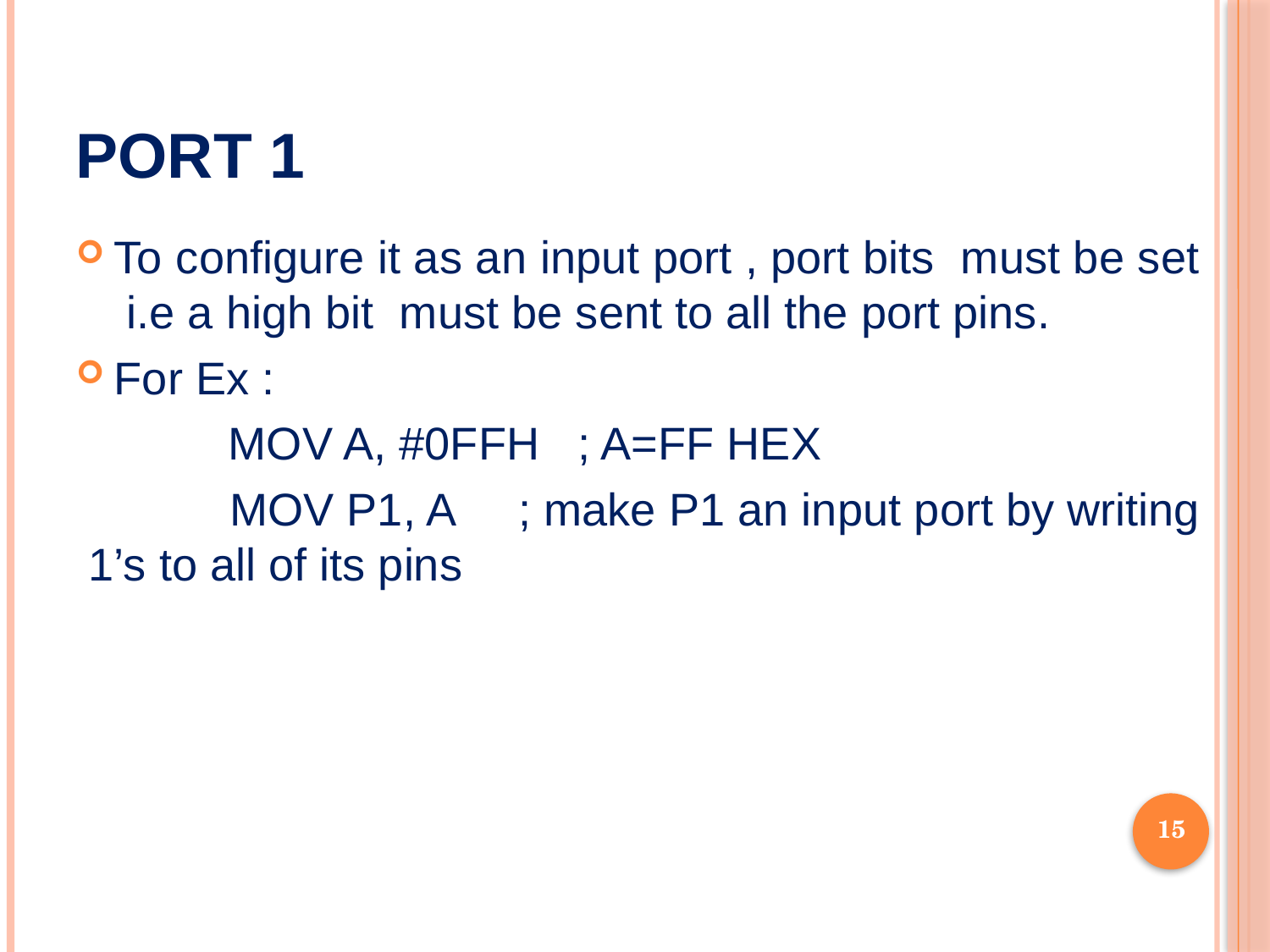

# Port 1
To configure it as an input port , port bits  must be set  i.e a high bit  must be sent to all the port pins.
For Ex :
            MOV A, #0FFH   ; A=FF HEX
            MOV P1, A     ; make P1 an input port by writing  1’s to all of its pins

15